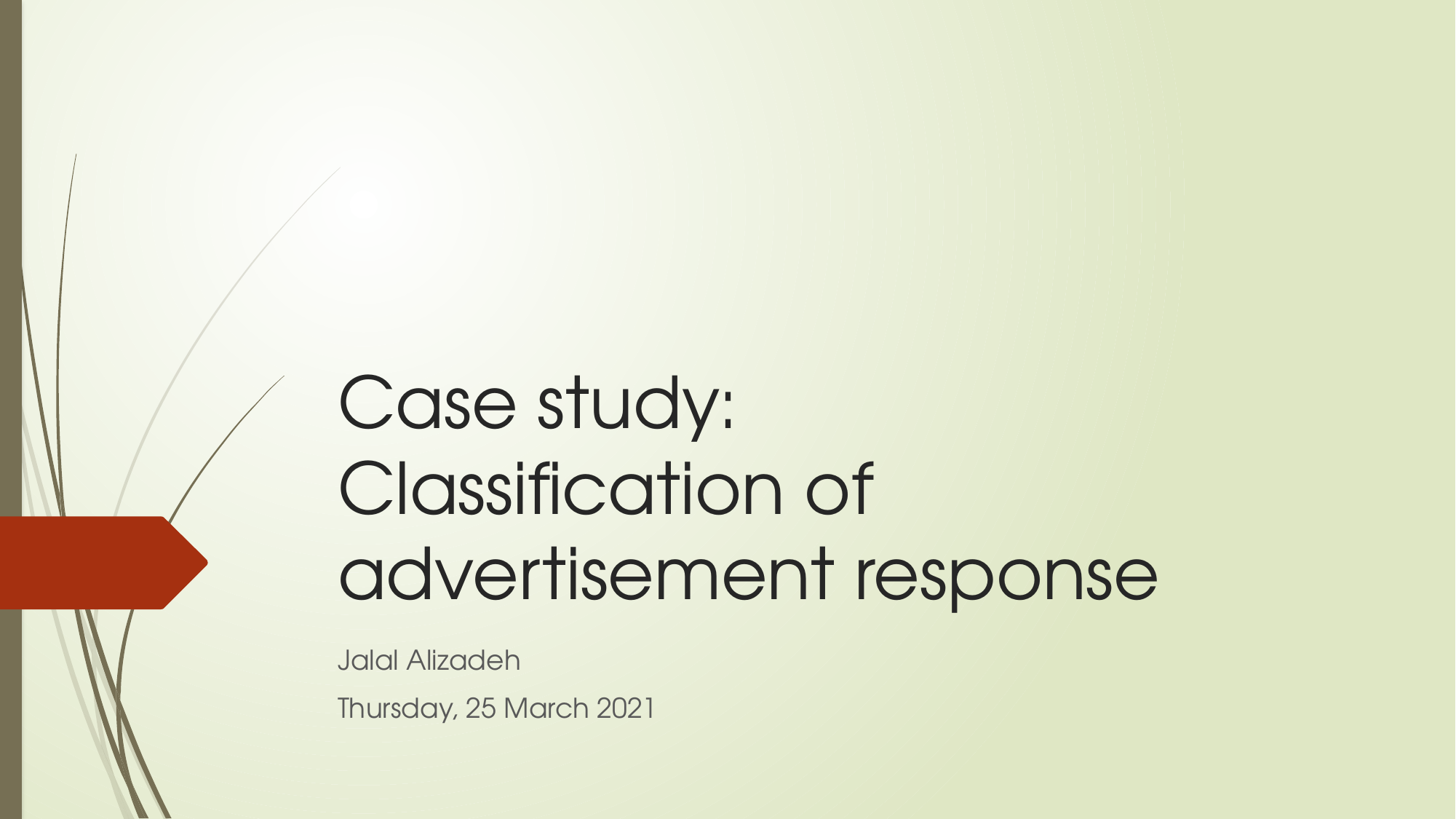

# Case study: Classification of advertisement response
Jalal Alizadeh
Thursday, 25 March 2021